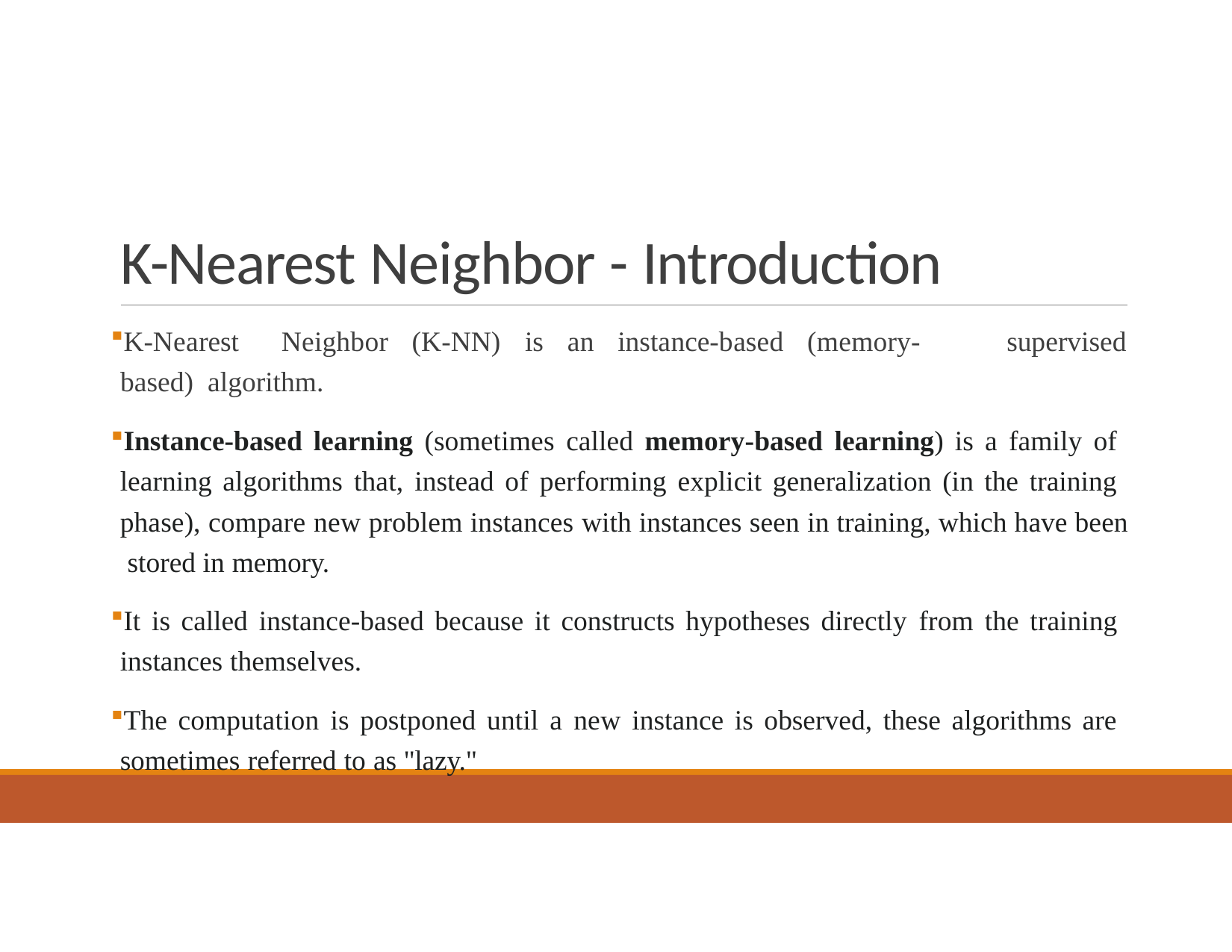

# K-Nearest Neighbor - Introduction
K-Nearest	Neighbor	(K-NN)	is	an	instance-based	(memory-based)  algorithm.
supervised
Instance-based learning (sometimes called memory-based learning) is a family of  learning algorithms that, instead of performing explicit generalization (in the training  phase), compare new problem instances with instances seen in training, which have been  stored in memory.
It is called instance-based because it constructs hypotheses directly from the training  instances themselves.
The computation is postponed until a new instance is observed, these algorithms are  sometimes referred to as "lazy."